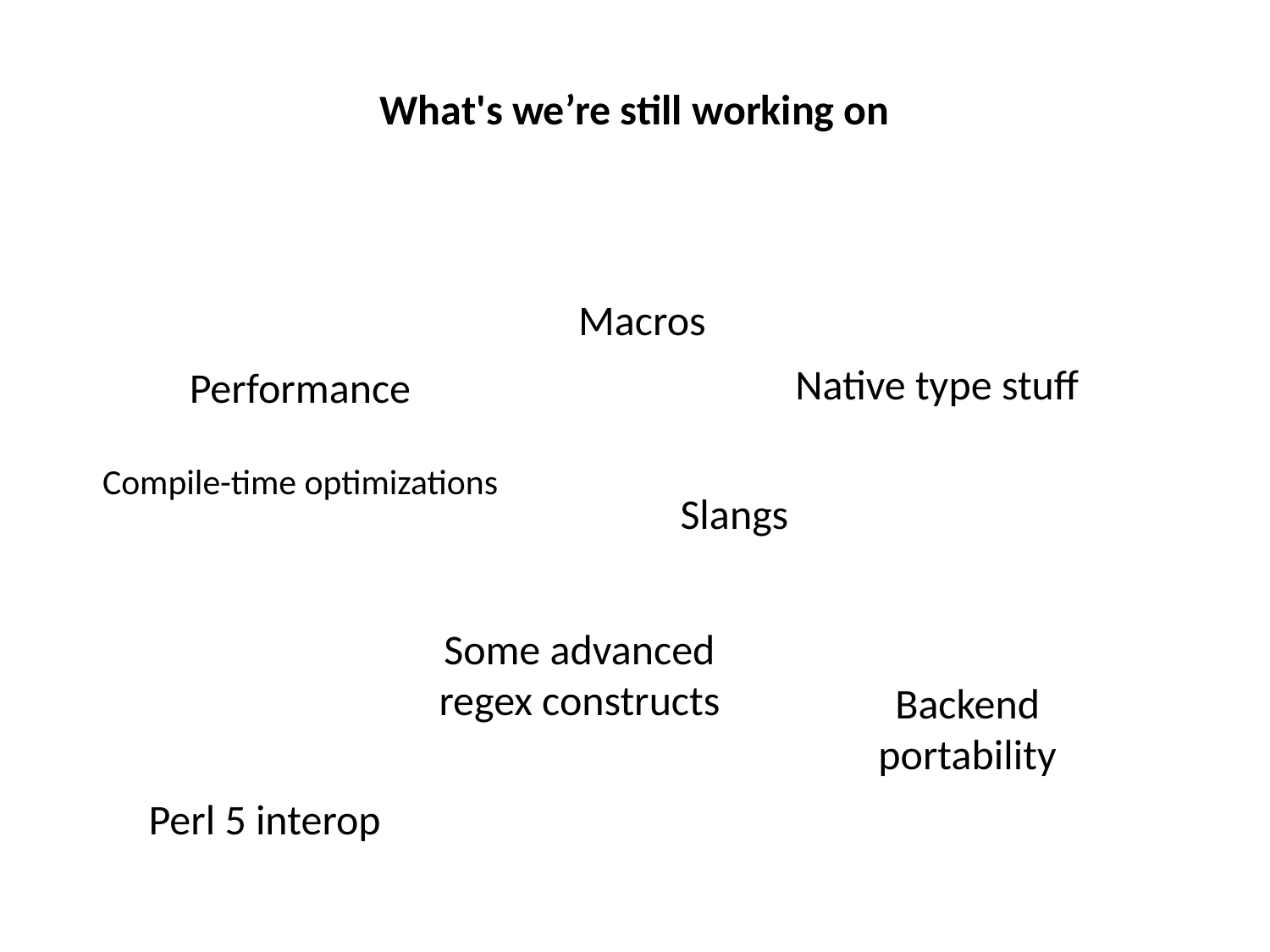

What's we’re still working on
Macros
Native type stuff
Performance
Compile-time optimizations
Slangs
Some advanced
regex constructs
Backend
portability
Perl 5 interop